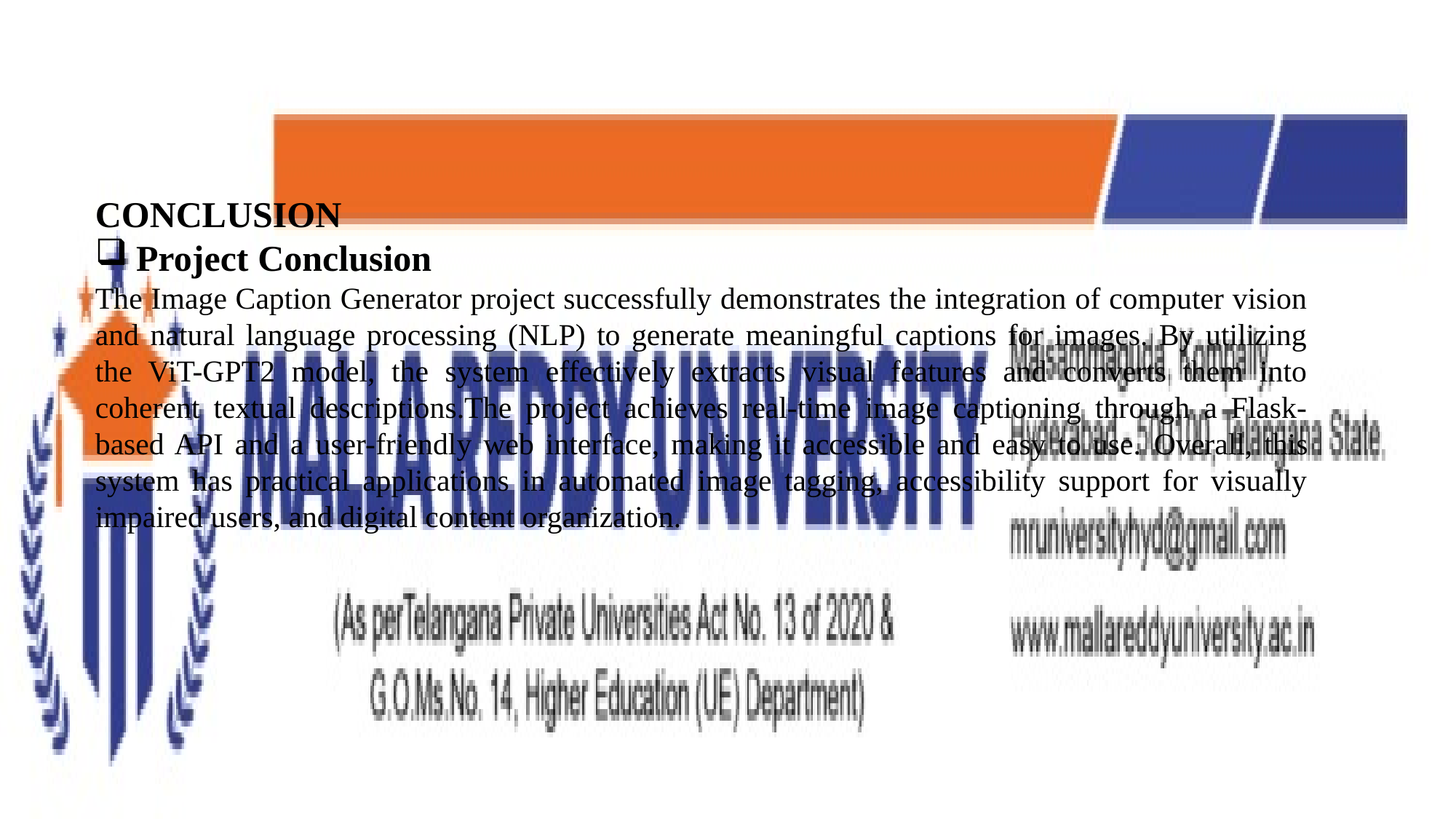

CONCLUSION
Project Conclusion
The Image Caption Generator project successfully demonstrates the integration of computer vision and natural language processing (NLP) to generate meaningful captions for images. By utilizing the ViT-GPT2 model, the system effectively extracts visual features and converts them into coherent textual descriptions.The project achieves real-time image captioning through a Flask-based API and a user-friendly web interface, making it accessible and easy to use. Overall, this system has practical applications in automated image tagging, accessibility support for visually impaired users, and digital content organization.